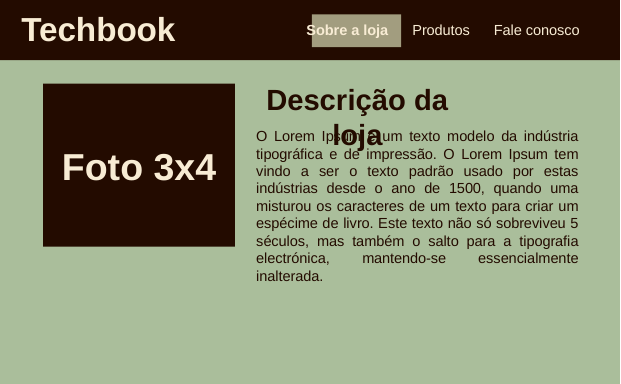

Techbook
Sobre a loja      Produtos      Fale conosco

Descrição da loja
Foto 3x4
O Lorem Ipsum é um texto modelo da indústria tipográfica e de impressão. O Lorem Ipsum tem vindo a ser o texto padrão usado por estas indústrias desde o ano de 1500, quando uma misturou os caracteres de um texto para criar um espécime de livro. Este texto não só sobreviveu 5 séculos, mas também o salto para a tipografia electrónica, mantendo-se essencialmente inalterada.